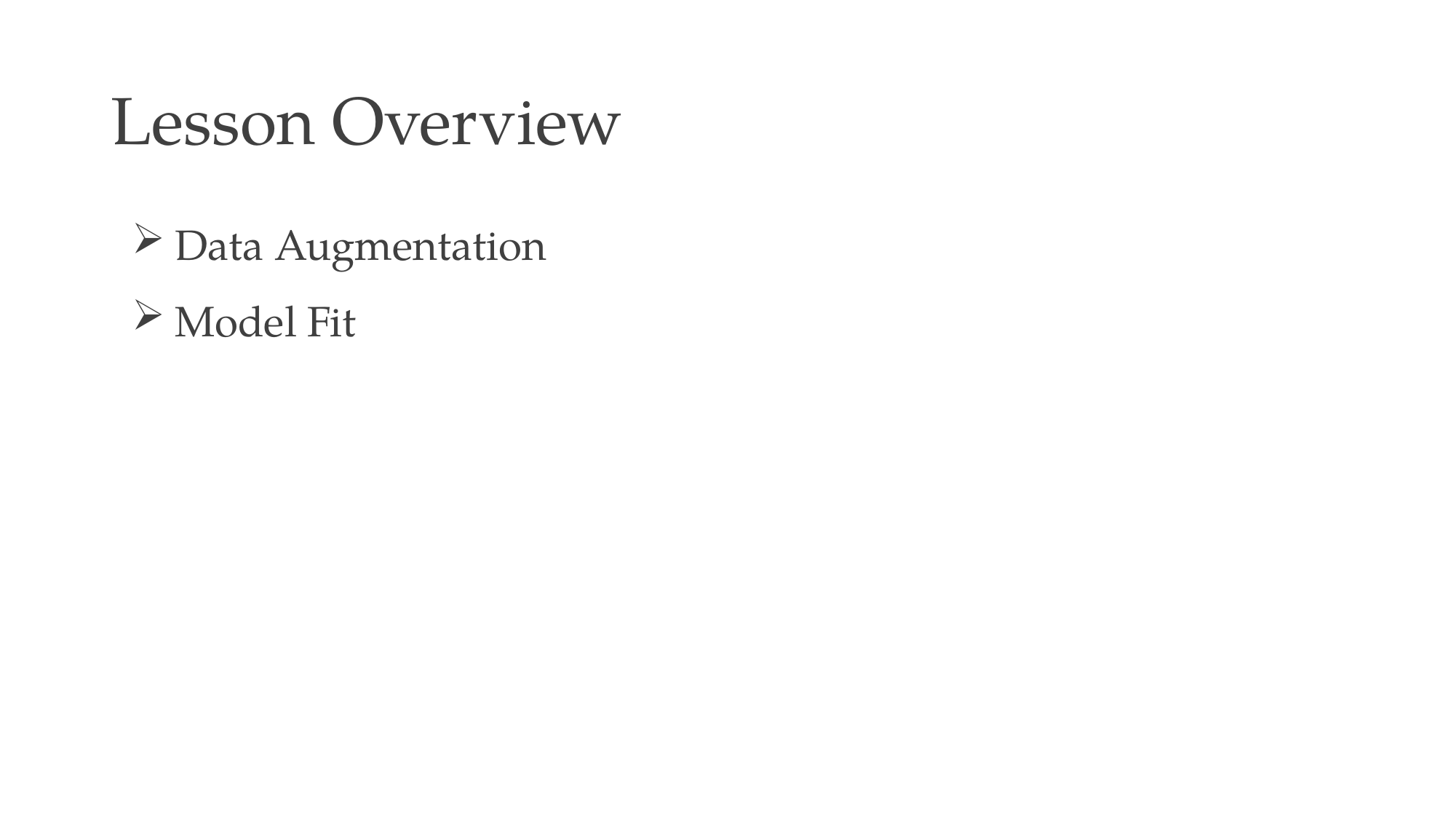

# Lesson Overview
 Data Augmentation
 Model Fit